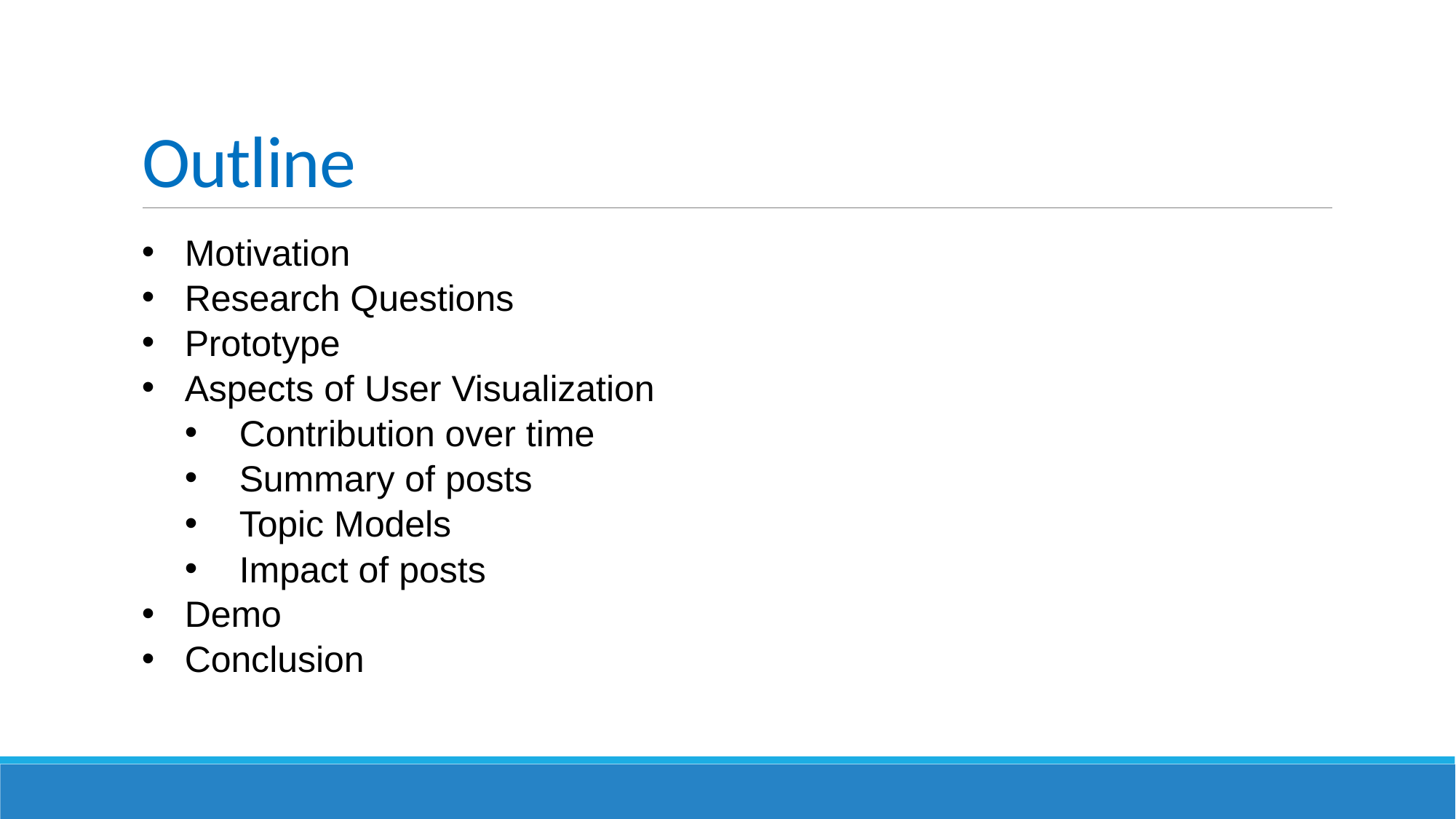

# Outline
Motivation
Research Questions
Prototype
Aspects of User Visualization
Contribution over time
Summary of posts
Topic Models
Impact of posts
Demo
Conclusion